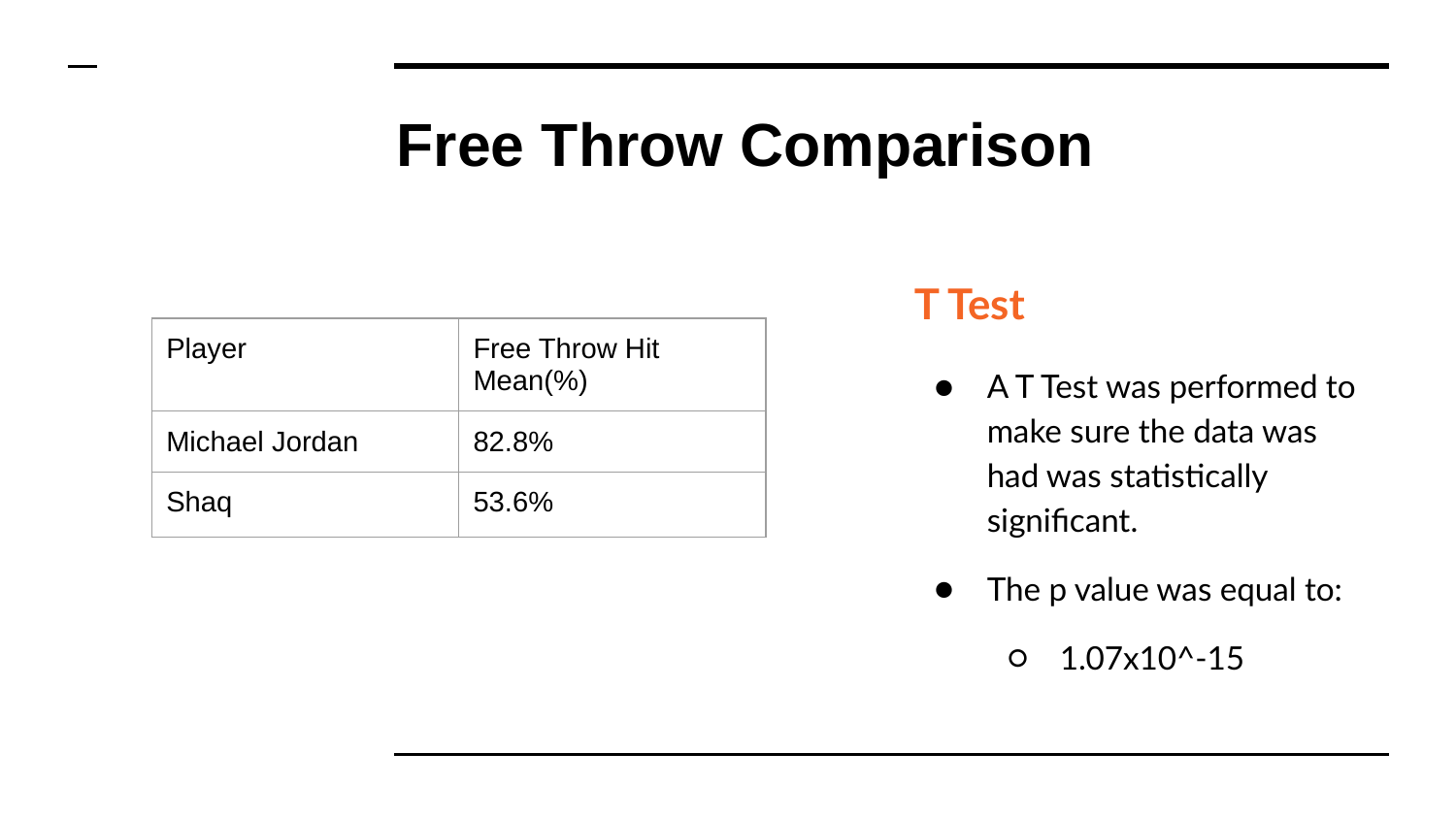

# Free Throw Comparison
T Test
A T Test was performed to make sure the data was had was statistically significant.
The p value was equal to:
1.07x10^-15
| Player | Free Throw Hit Mean(%) |
| --- | --- |
| Michael Jordan | 82.8% |
| Shaq | 53.6% |